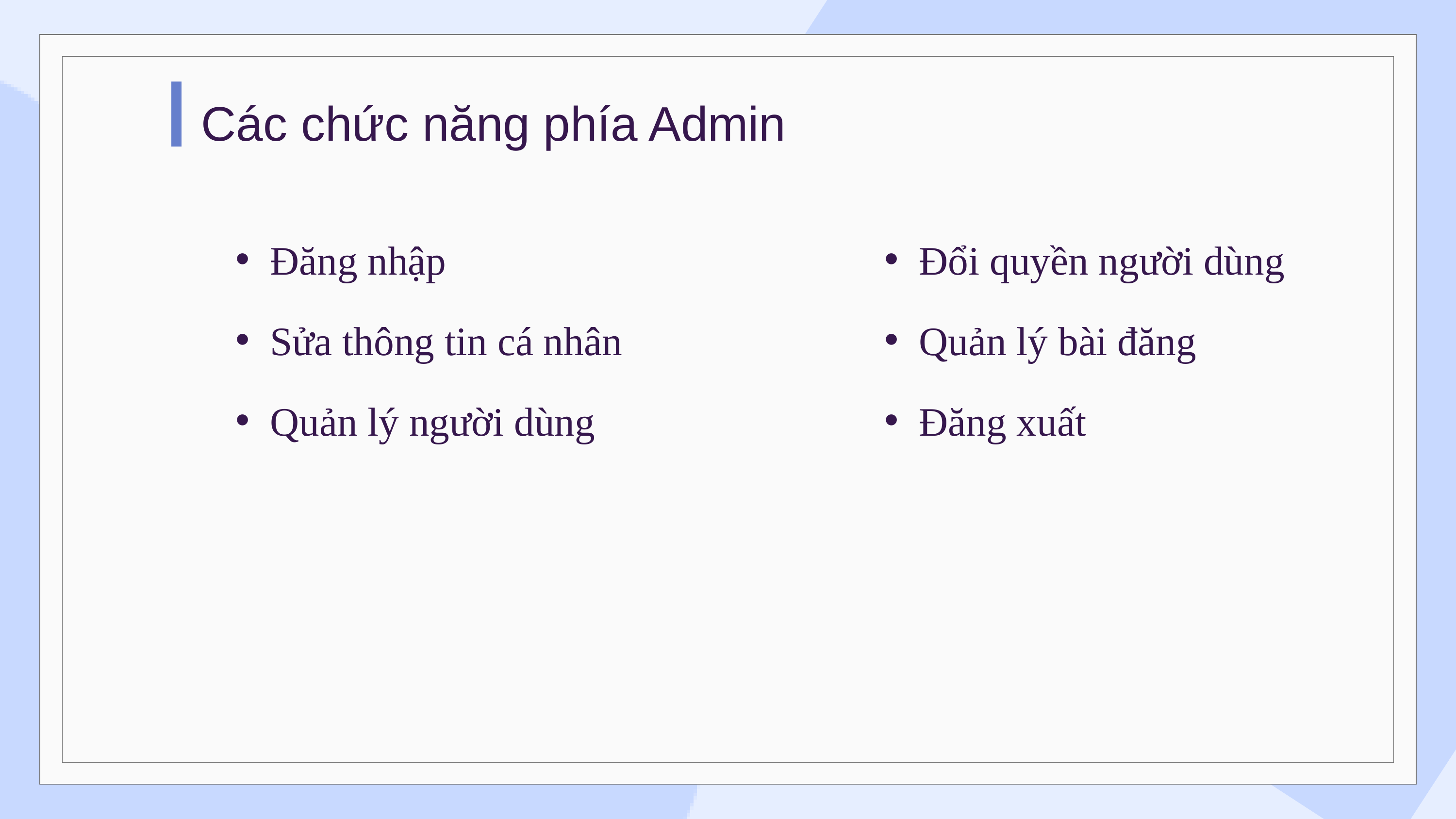

Các chức năng phía Admin
Đổi quyền người dùng
Đăng nhập
Sửa thông tin cá nhân
Quản lý bài đăng
Quản lý người dùng
Đăng xuất